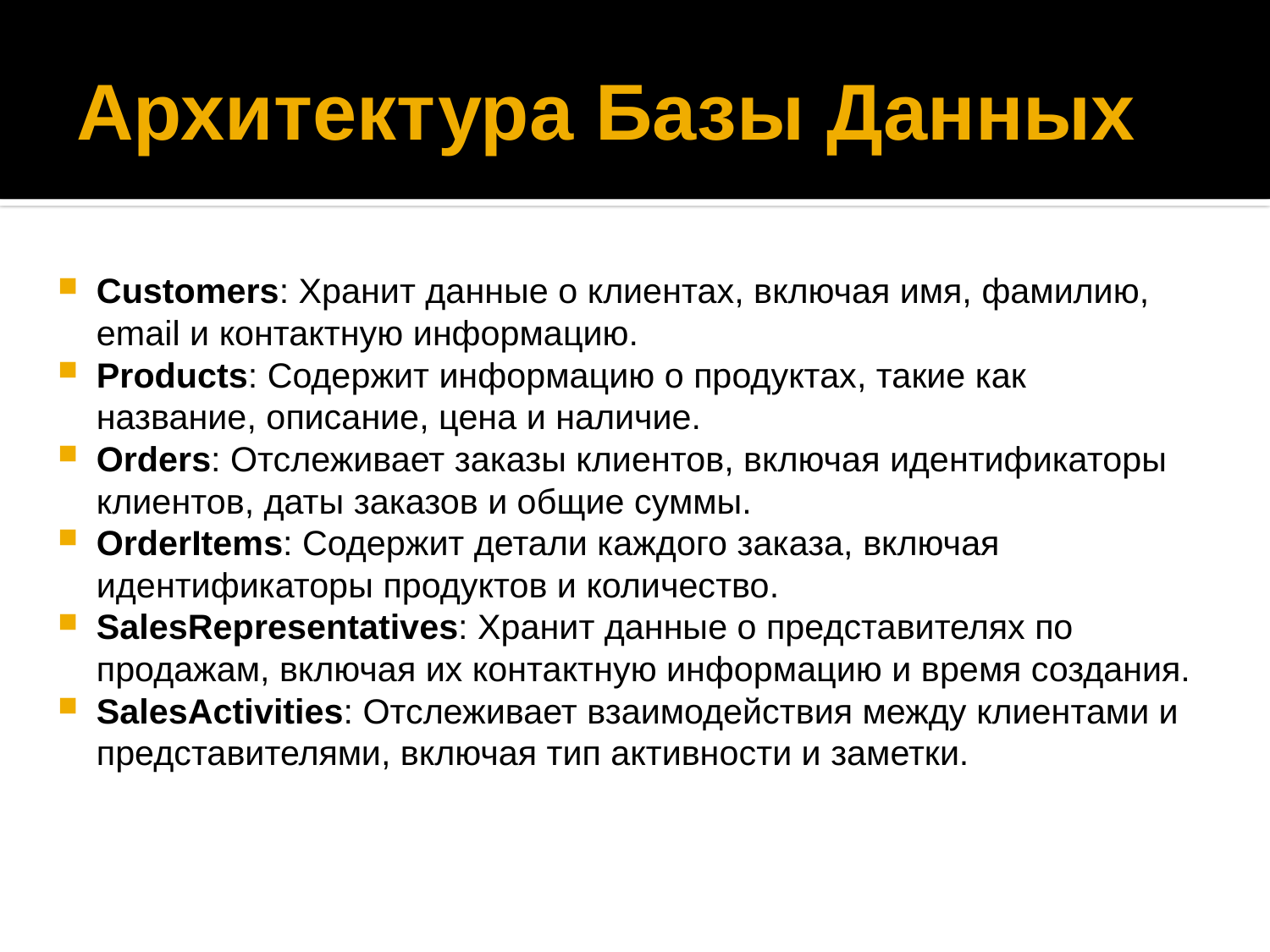

# Архитектура Базы Данных
Customers: Хранит данные о клиентах, включая имя, фамилию, email и контактную информацию.
Products: Содержит информацию о продуктах, такие как название, описание, цена и наличие.
Orders: Отслеживает заказы клиентов, включая идентификаторы клиентов, даты заказов и общие суммы.
OrderItems: Содержит детали каждого заказа, включая идентификаторы продуктов и количество.
SalesRepresentatives: Хранит данные о представителях по продажам, включая их контактную информацию и время создания.
SalesActivities: Отслеживает взаимодействия между клиентами и представителями, включая тип активности и заметки.